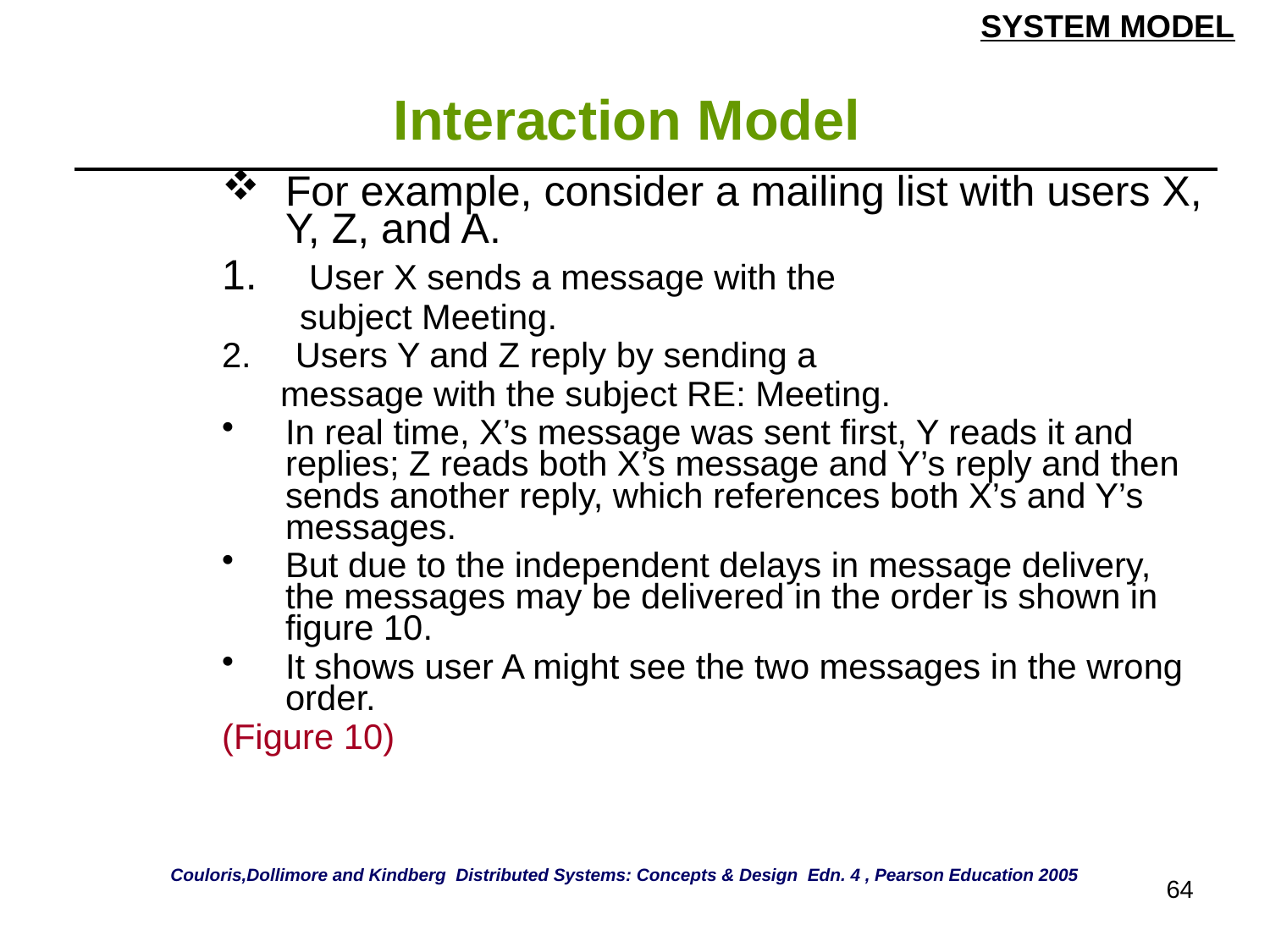

SYSTEM MODEL
# Interaction Model
| For example, consider a mailing list with users X, Y, Z, and A. User X sends a message with the subject Meeting. Users Y and Z reply by sending a message with the subject RE: Meeting. In real time, X’s message was sent first, Y reads it and replies; Z reads both X’s message and Y’s reply and then sends another reply, which references both X’s and Y’s messages. But due to the independent delays in message delivery, the messages may be delivered in the order is shown in figure 10. It shows user A might see the two messages in the wrong order. (Figure 10) |
| --- |
Couloris,Dollimore and Kindberg  Distributed Systems: Concepts & Design  Edn. 4 , Pearson Education 2005
64